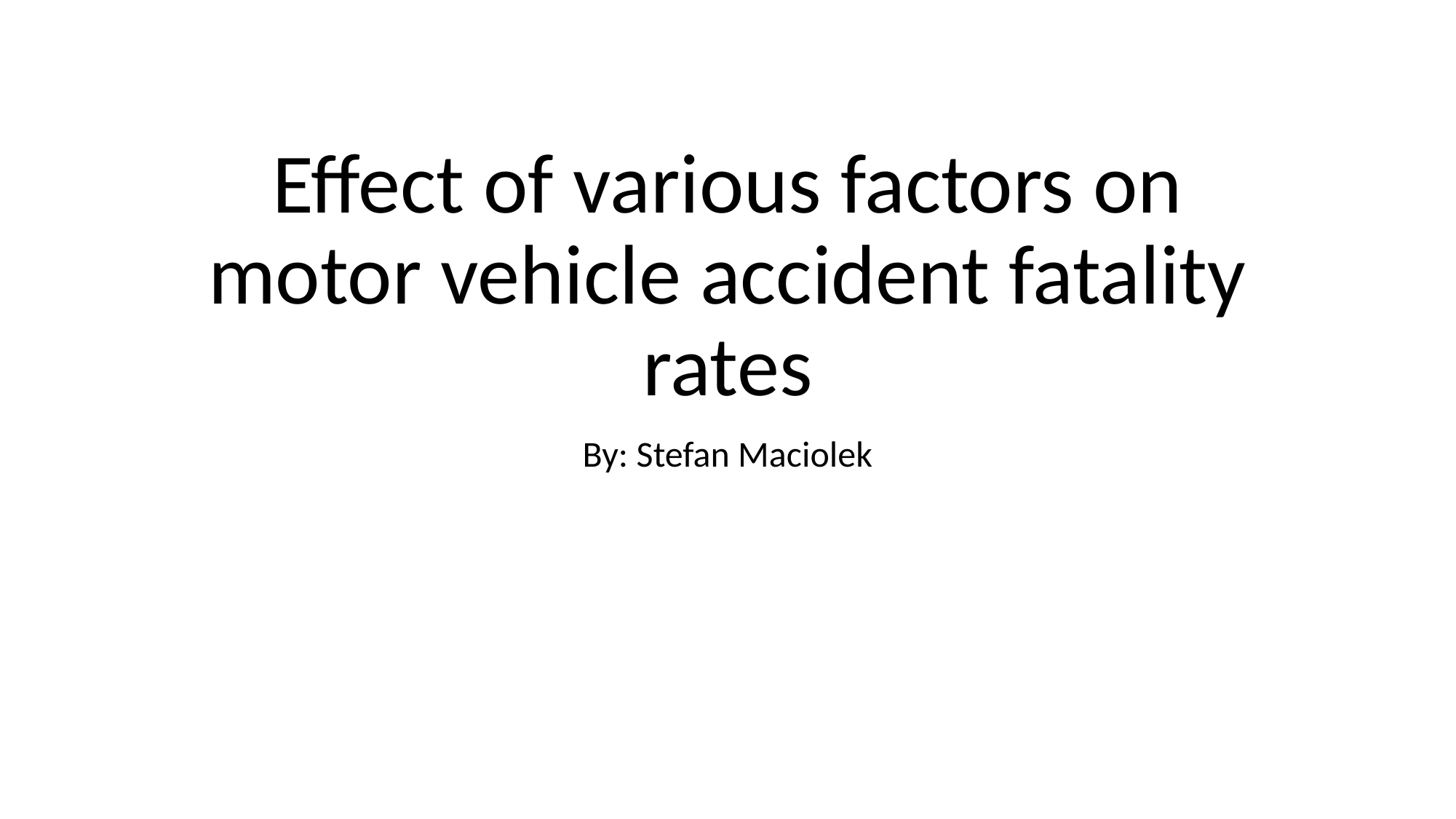

# Effect of various factors on motor vehicle accident fatality rates
By: Stefan Maciolek